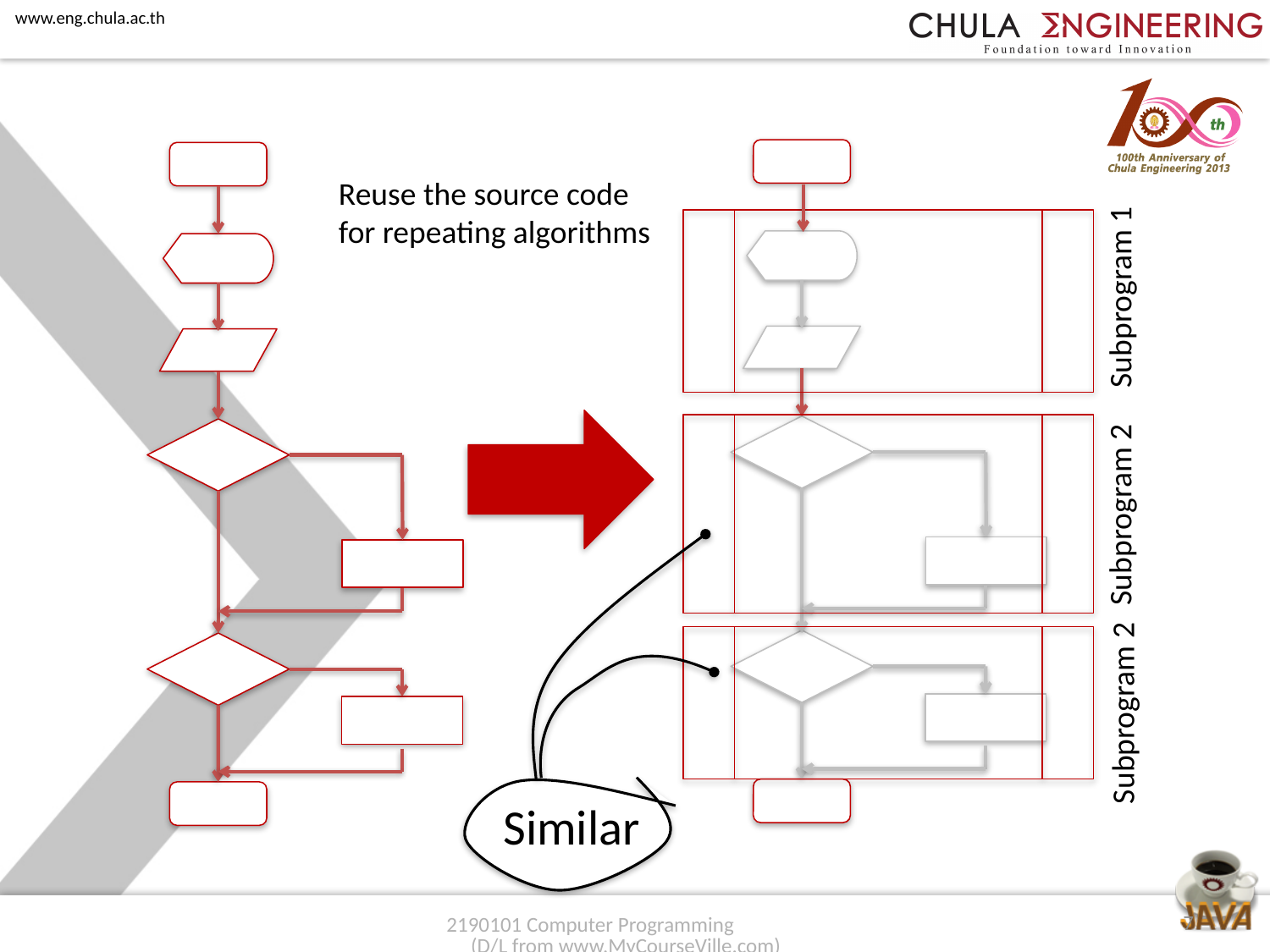

Reuse the source code
for repeating algorithms

Subprogram 1

Subprogram 2

Subprogram 2

Similar
7
2190101 Computer Programming                       (D/L from www.MyCourseVille.com)